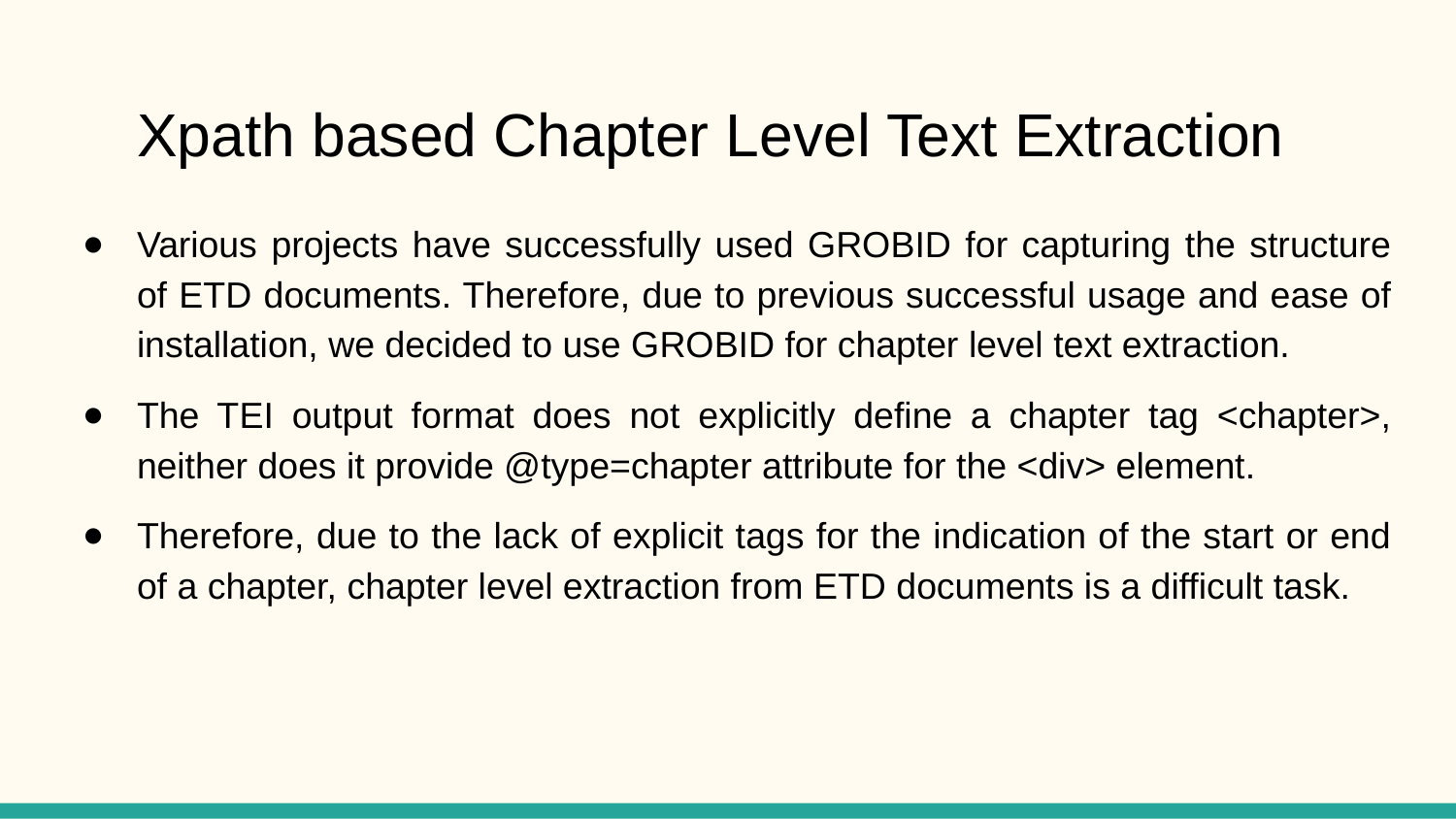

# Xpath based Chapter Level Text Extraction

Various projects have successfully used GROBID for capturing the structure of ETD documents. Therefore, due to previous successful usage and ease of installation, we decided to use GROBID for chapter level text extraction.
The TEI output format does not explicitly define a chapter tag <chapter>, neither does it provide @type=chapter attribute for the <div> element.
Therefore, due to the lack of explicit tags for the indication of the start or end of a chapter, chapter level extraction from ETD documents is a difficult task.